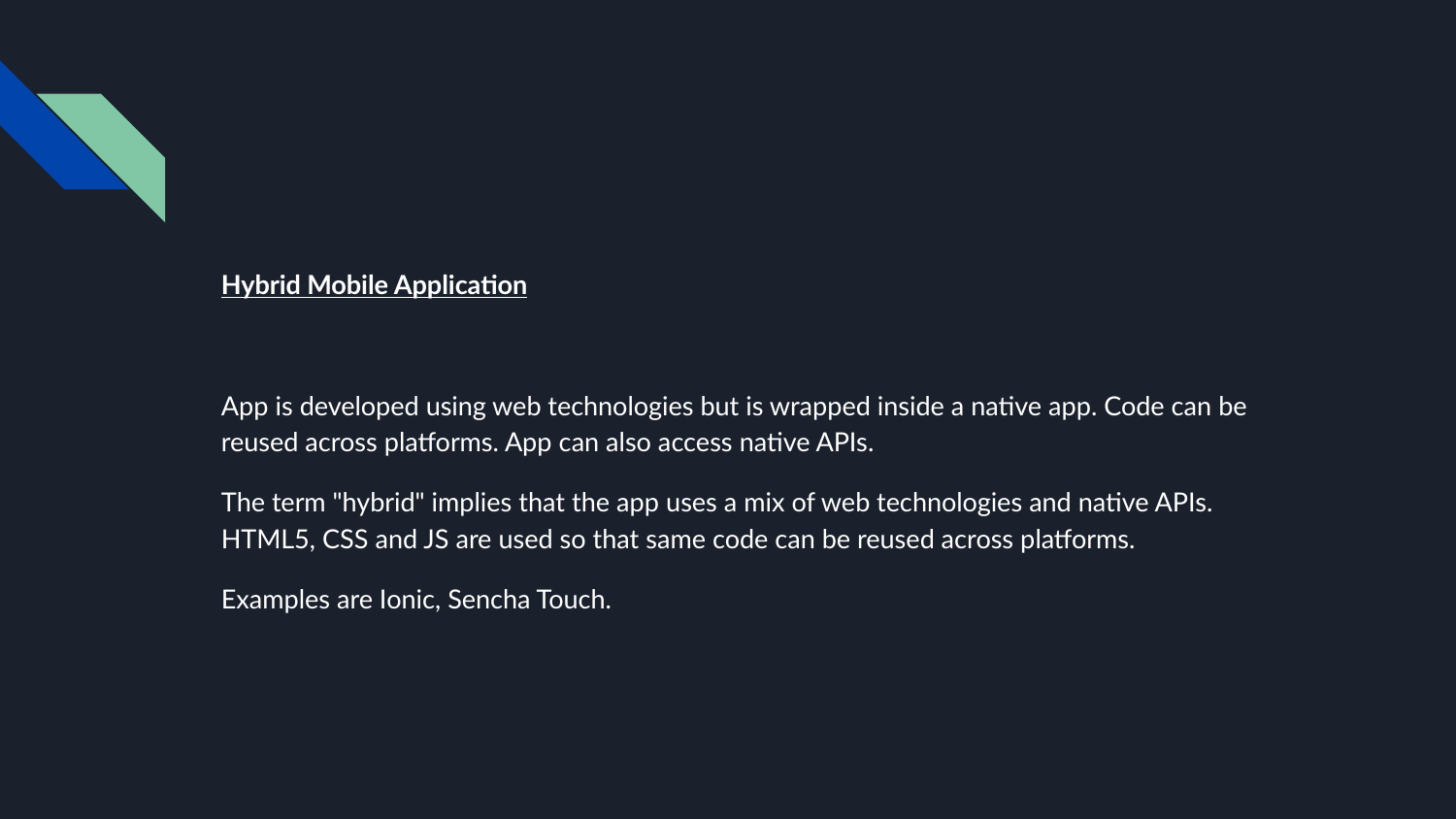

Hybrid Mobile Application

App is developed using web technologies but is wrapped inside a native app. Code can be reused across platforms. App can also access native APIs.
The term "hybrid" implies that the app uses a mix of web technologies and native APIs. HTML5, CSS and JS are used so that same code can be reused across platforms.
Examples are Ionic, Sencha Touch.